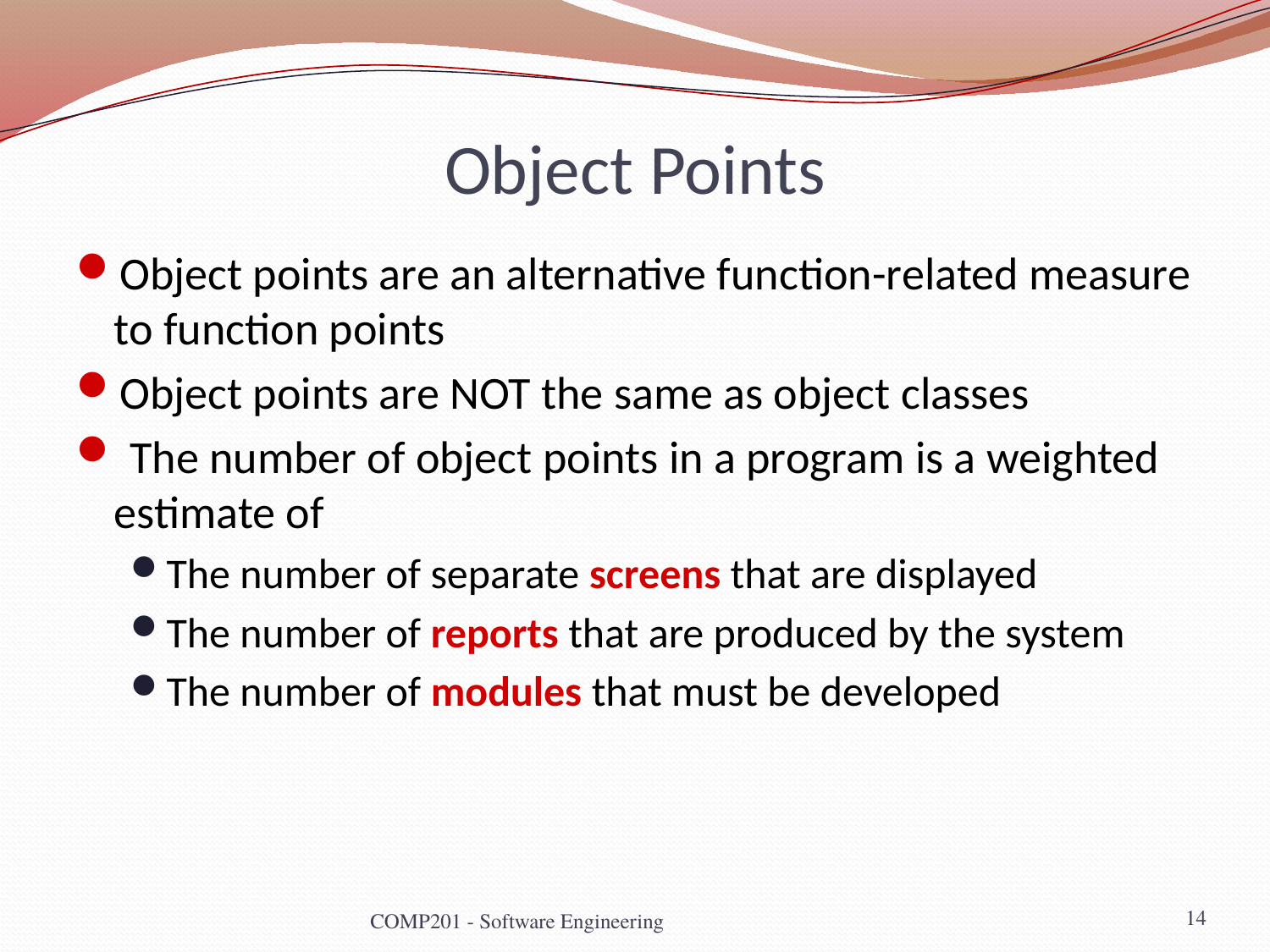

# Object Points
Object points are an alternative function-related measure to function points
Object points are NOT the same as object classes
 The number of object points in a program is a weighted estimate of
The number of separate screens that are displayed
The number of reports that are produced by the system
The number of modules that must be developed
COMP201 - Software Engineering
14